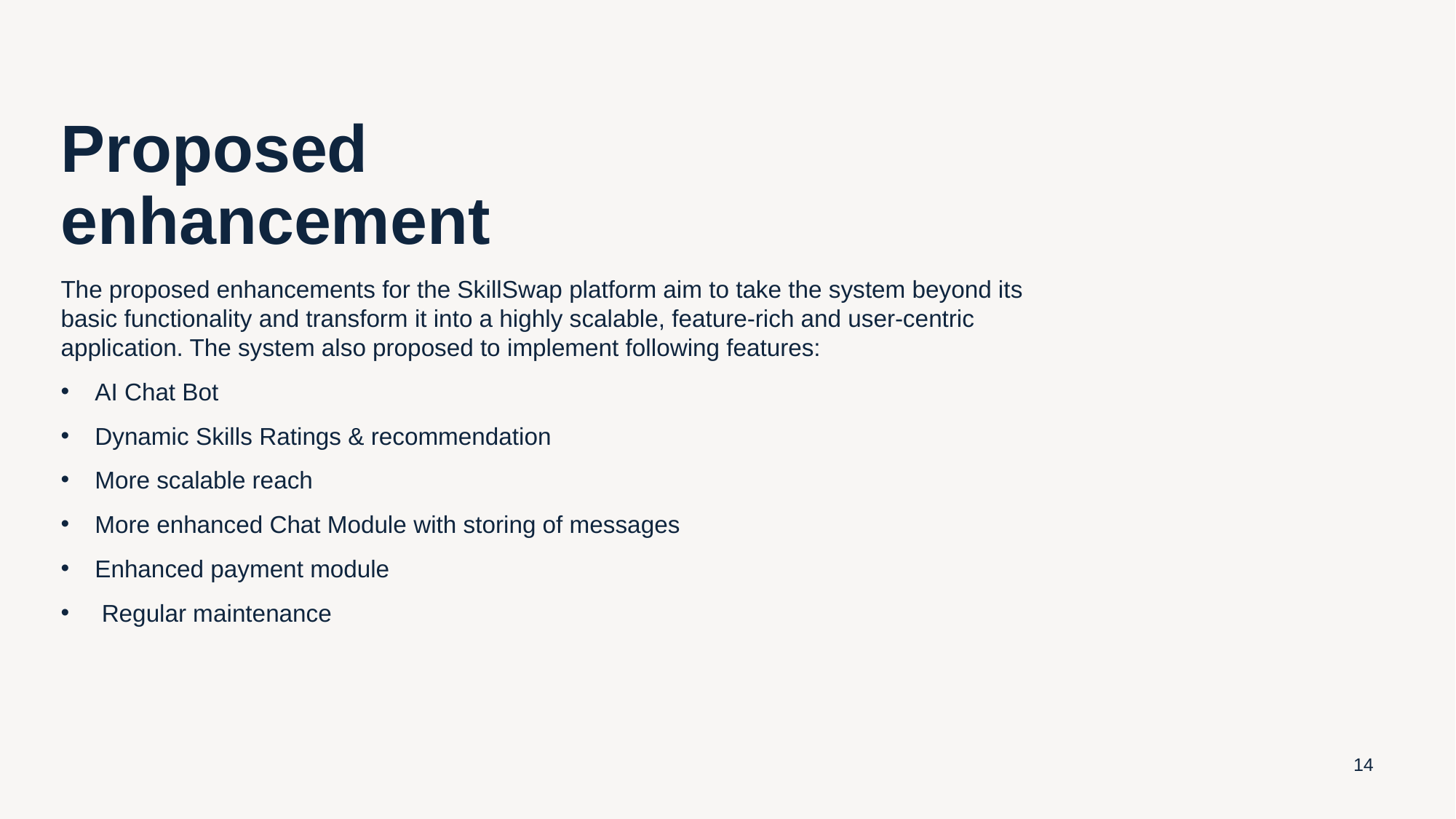

# Proposed enhancement
The proposed enhancements for the SkillSwap platform aim to take the system beyond its basic functionality and transform it into a highly scalable, feature-rich and user-centric application. The system also proposed to implement following features:
AI Chat Bot
Dynamic Skills Ratings & recommendation
More scalable reach
More enhanced Chat Module with storing of messages
Enhanced payment module
 Regular maintenance
14